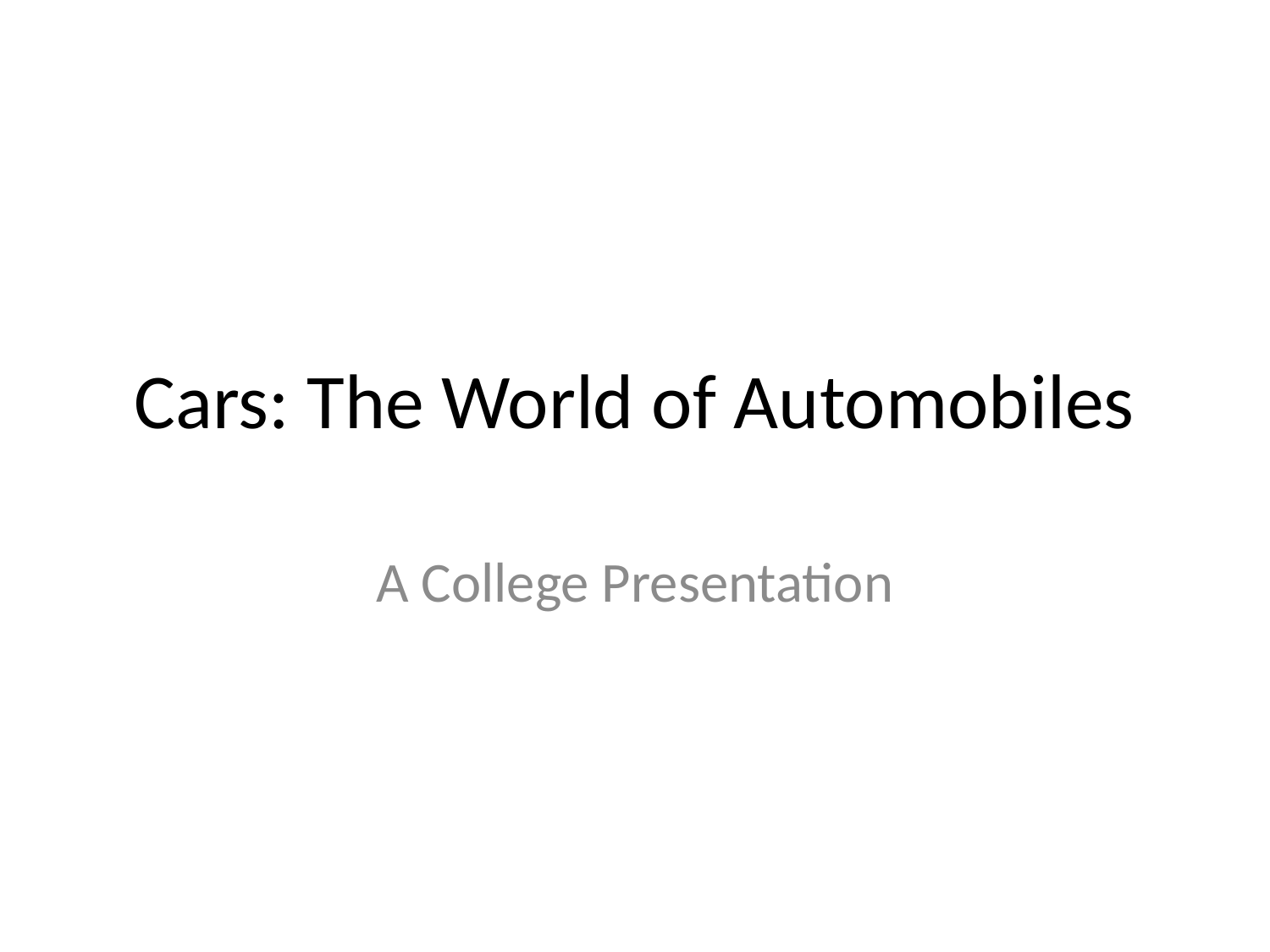

# Cars: The World of Automobiles
A College Presentation